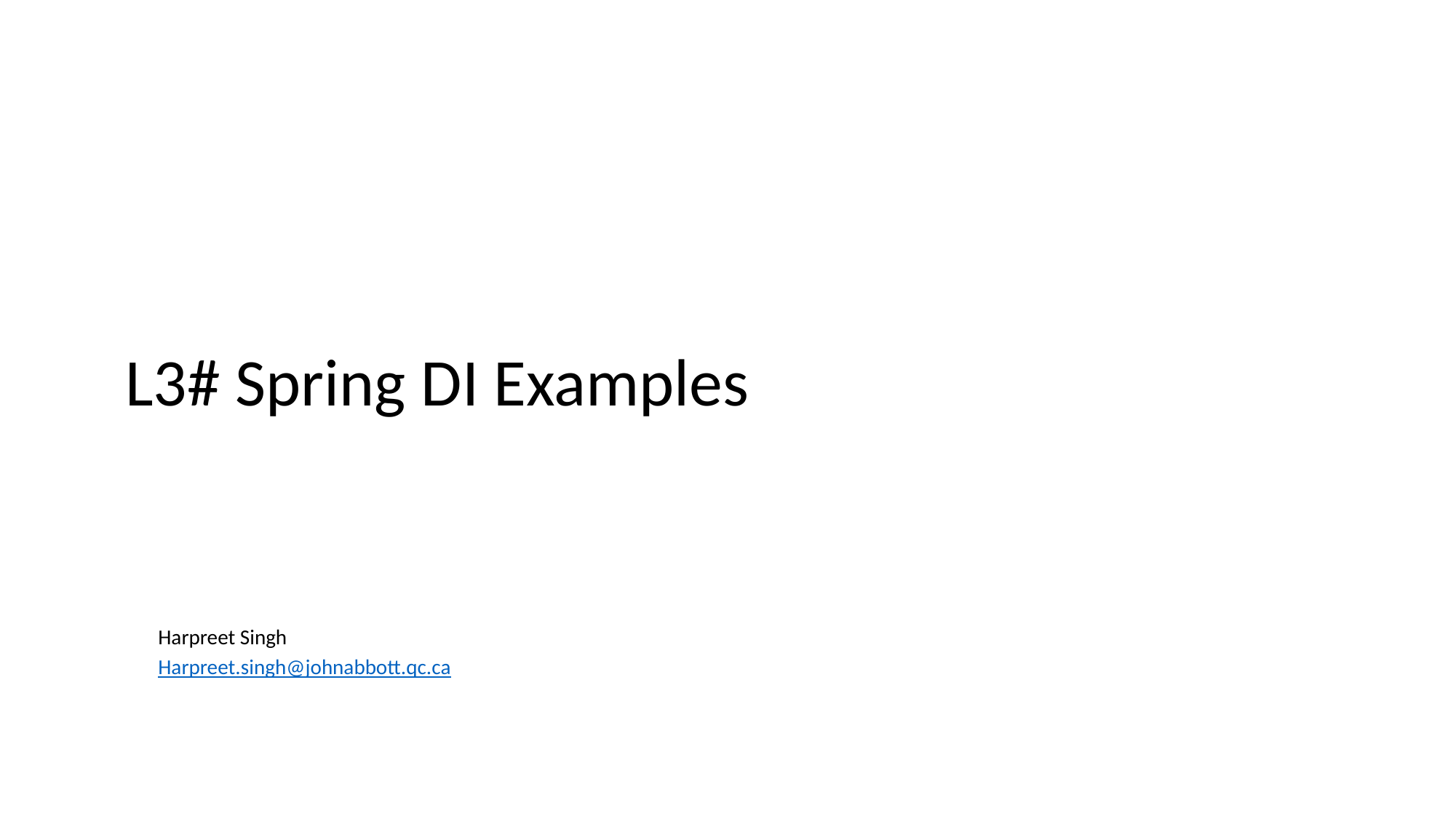

# L3# Spring DI Examples

Harpreet Singh
Harpreet.singh@johnabbott.qc.ca